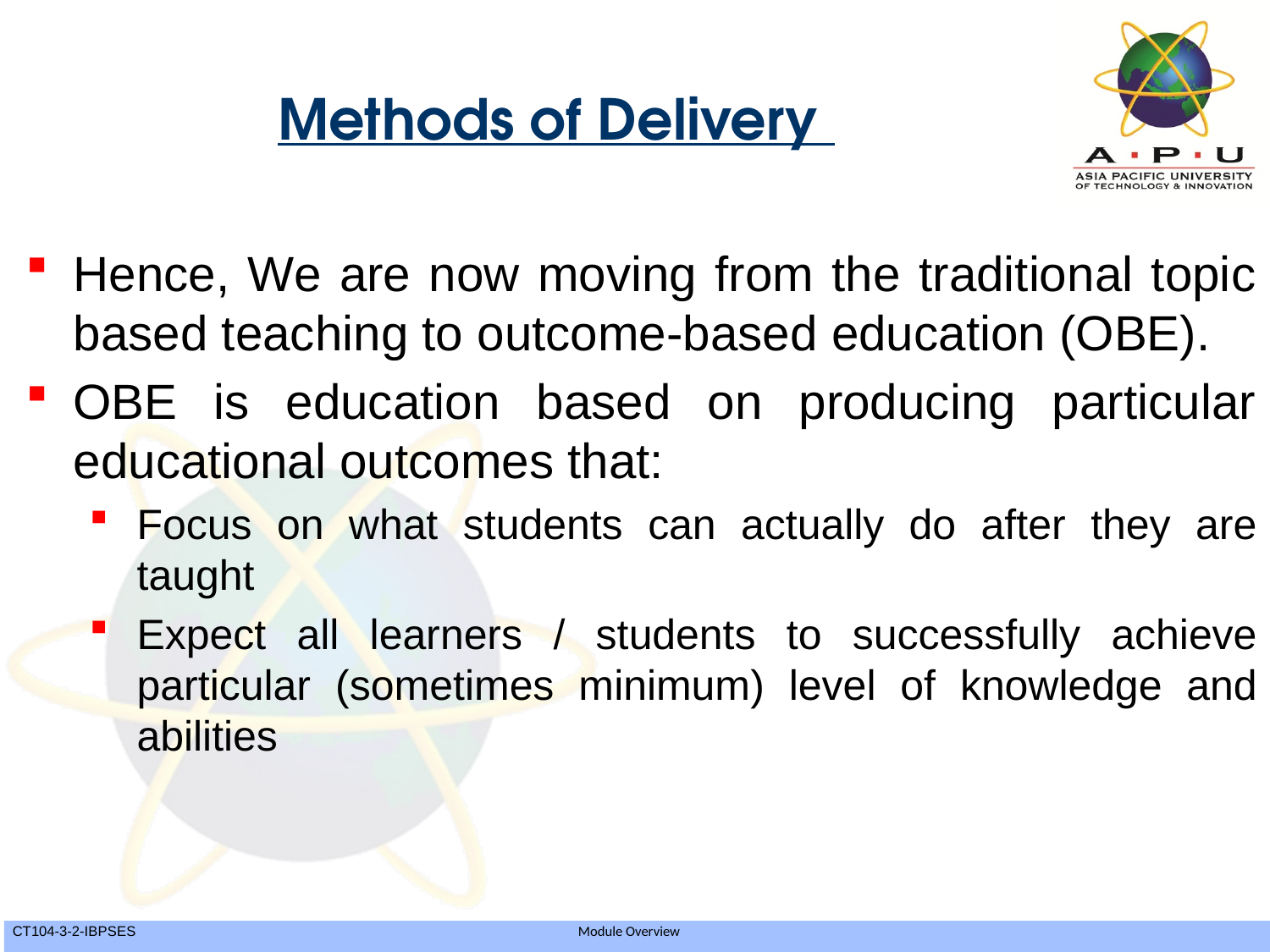

Methods of Delivery
Hence, We are now moving from the traditional topic based teaching to outcome-based education (OBE).
OBE is education based on producing particular educational outcomes that:
Focus on what students can actually do after they are taught
Expect all learners / students to successfully achieve particular (sometimes minimum) level of knowledge and abilities